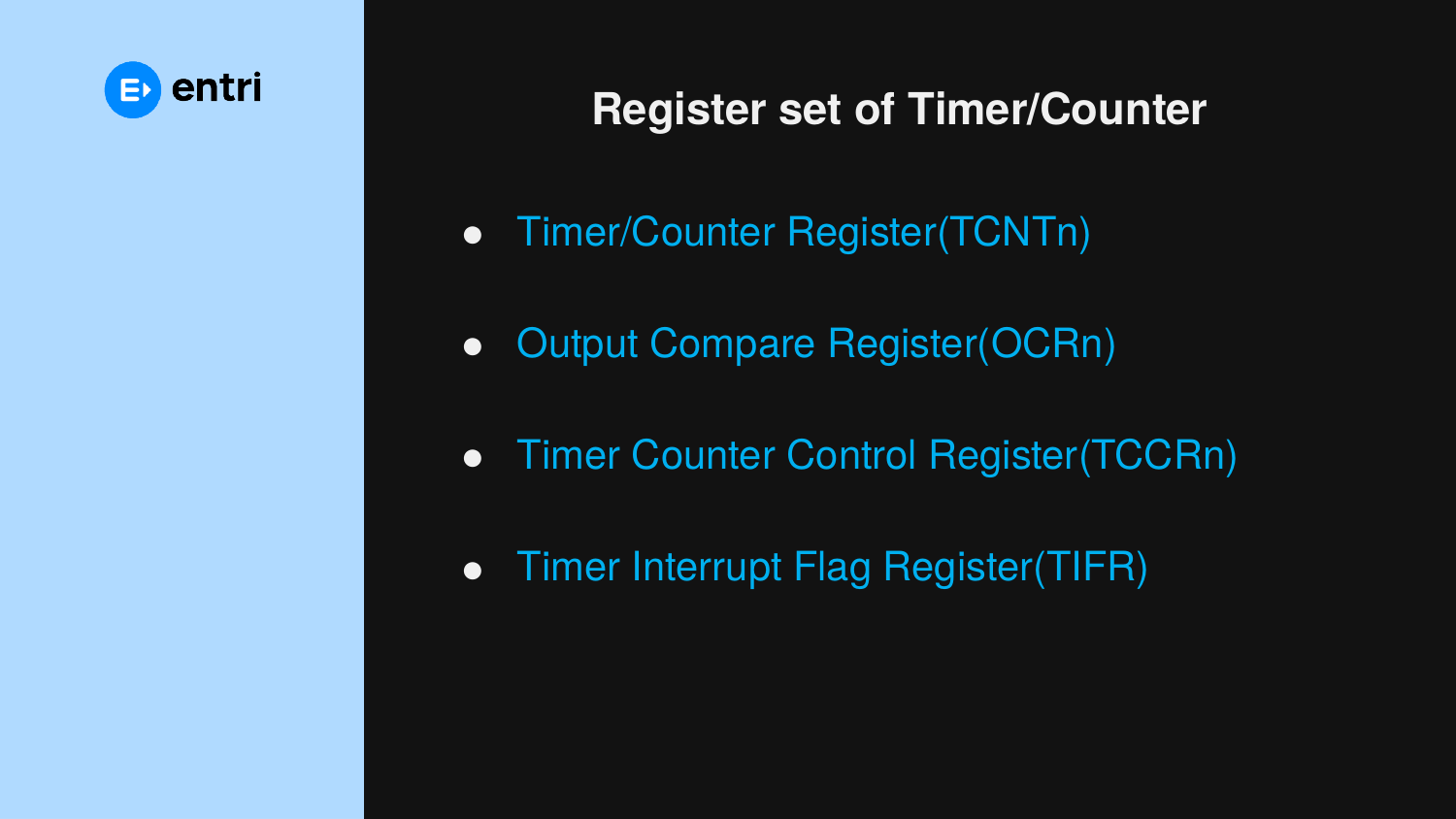

# Register set of Timer/Counter

Timer/Counter Register(TCNTn)

Output Compare Register(OCRn)

Timer Counter Control Register(TCCRn)

Timer Interrupt Flag Register(TIFR)